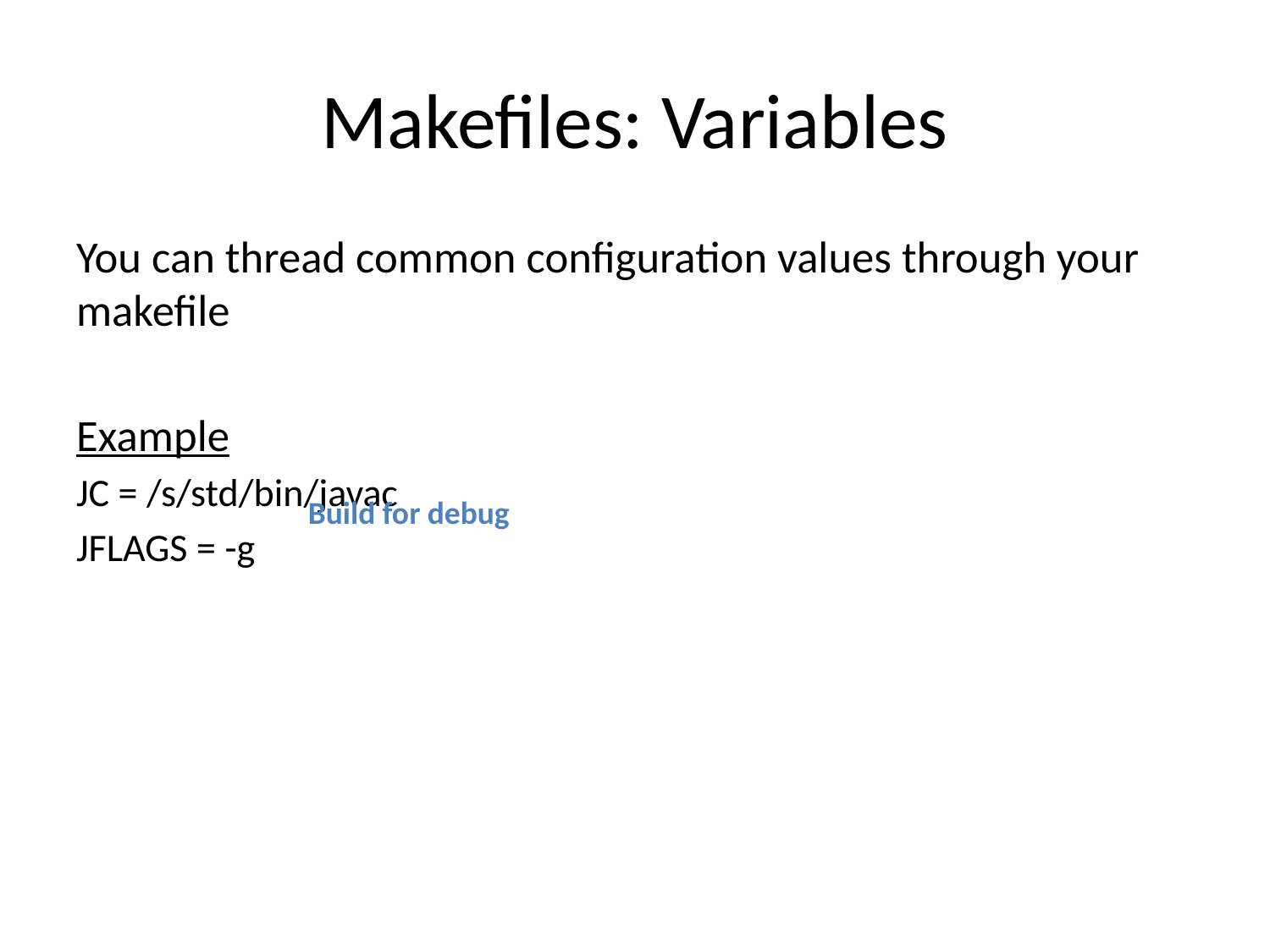

# Makefiles: Variables
You can thread common configuration values through your makefile

Example
JC = /s/std/bin/javac
JFLAGS = -g

Build for debug